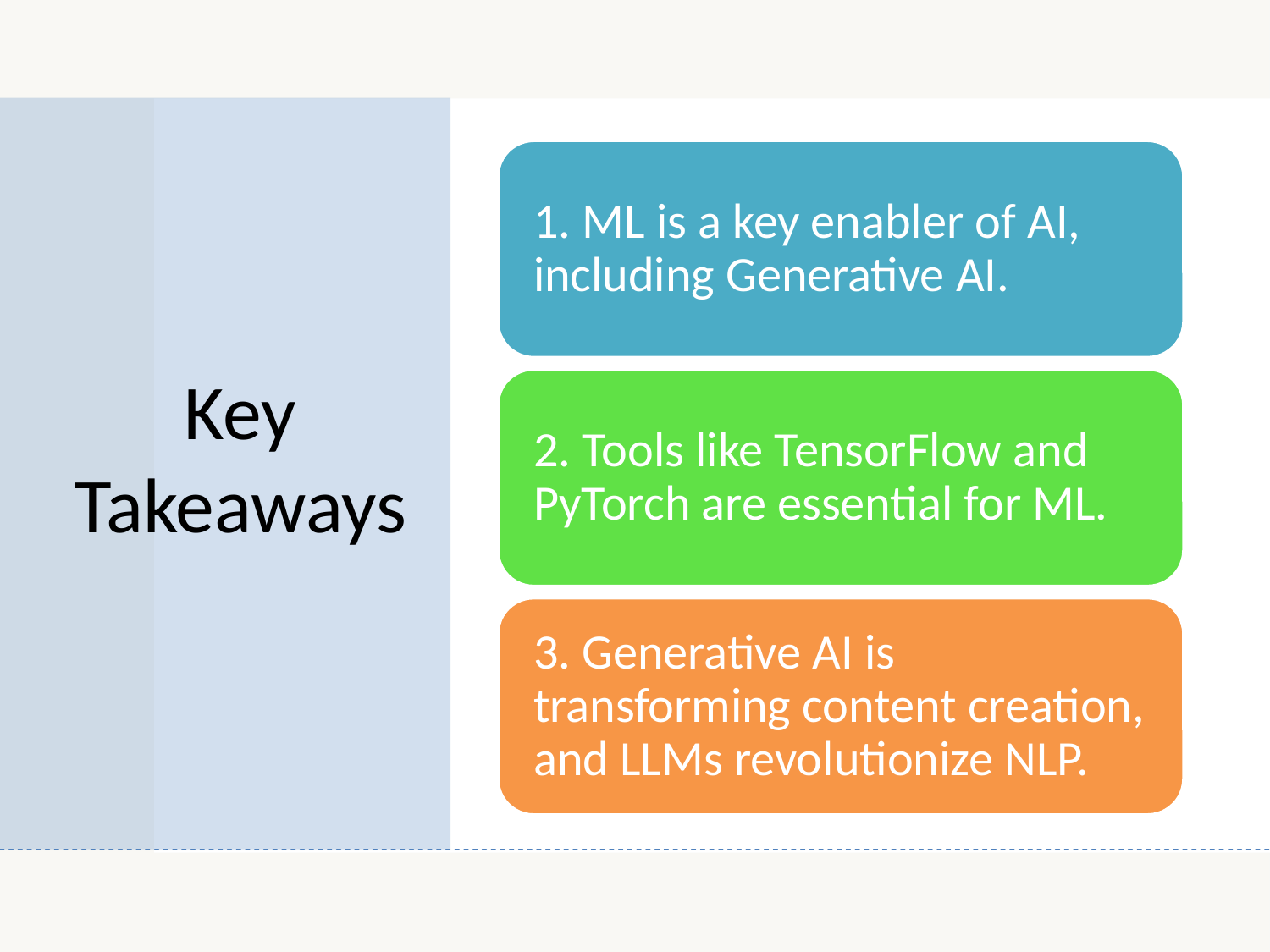

# Key Takeaways

1. ML is a key enabler of AI, including Generative AI.
2. Tools like TensorFlow and PyTorch are essential for ML.
3. Generative AI is transforming content creation, and LLMs revolutionize NLP.